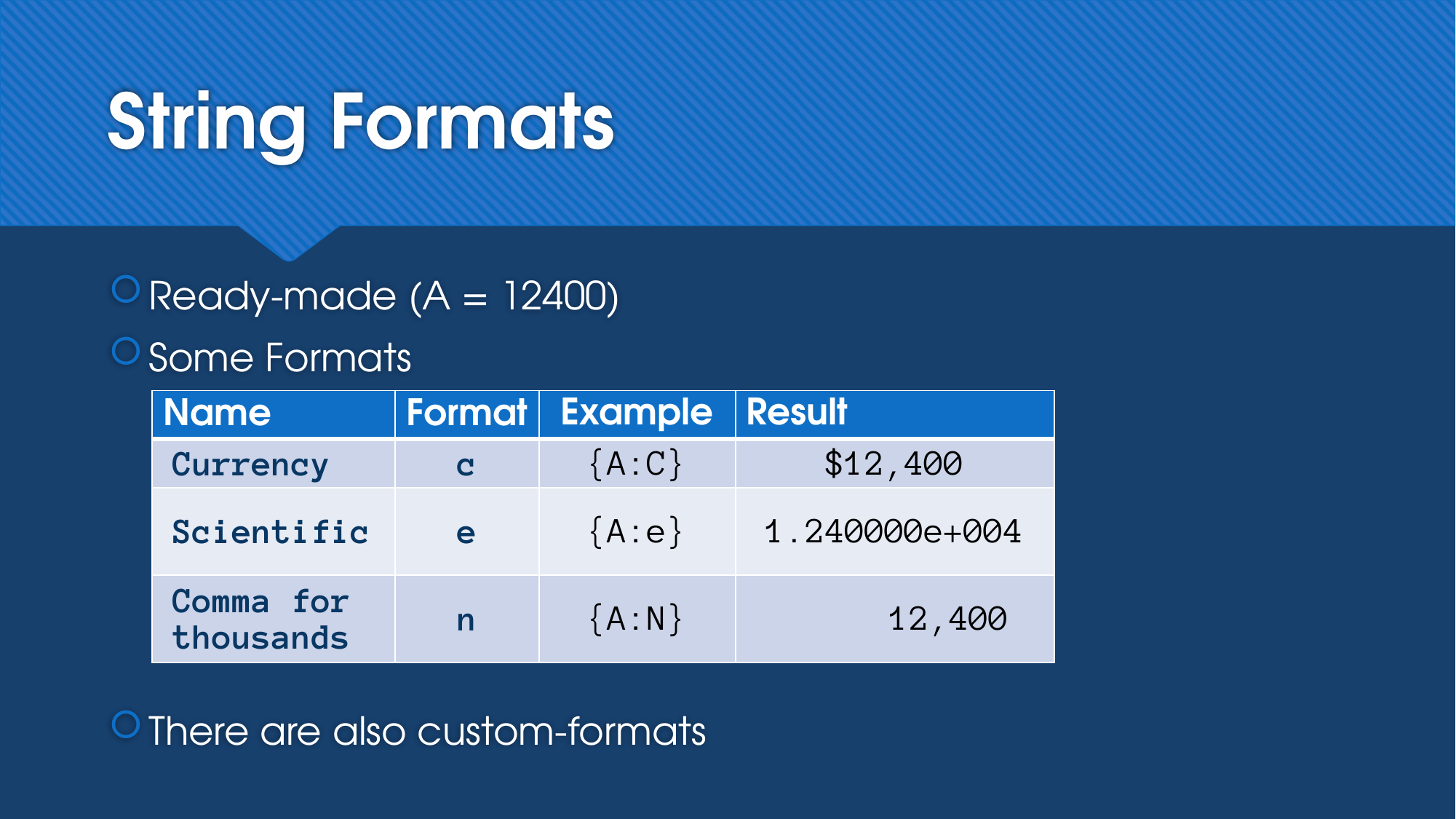

# String Formats
Ready-made (A = 12400)
Some Formats

There are also custom-formats
| Name | Format | Example | Result |
| --- | --- | --- | --- |
| Currency | c | {A:C} | $12,400 |
| Scientific | e | {A:e} | 1.240000e+004 |
| Comma for thousands | n | {A:N} | 12,400 |